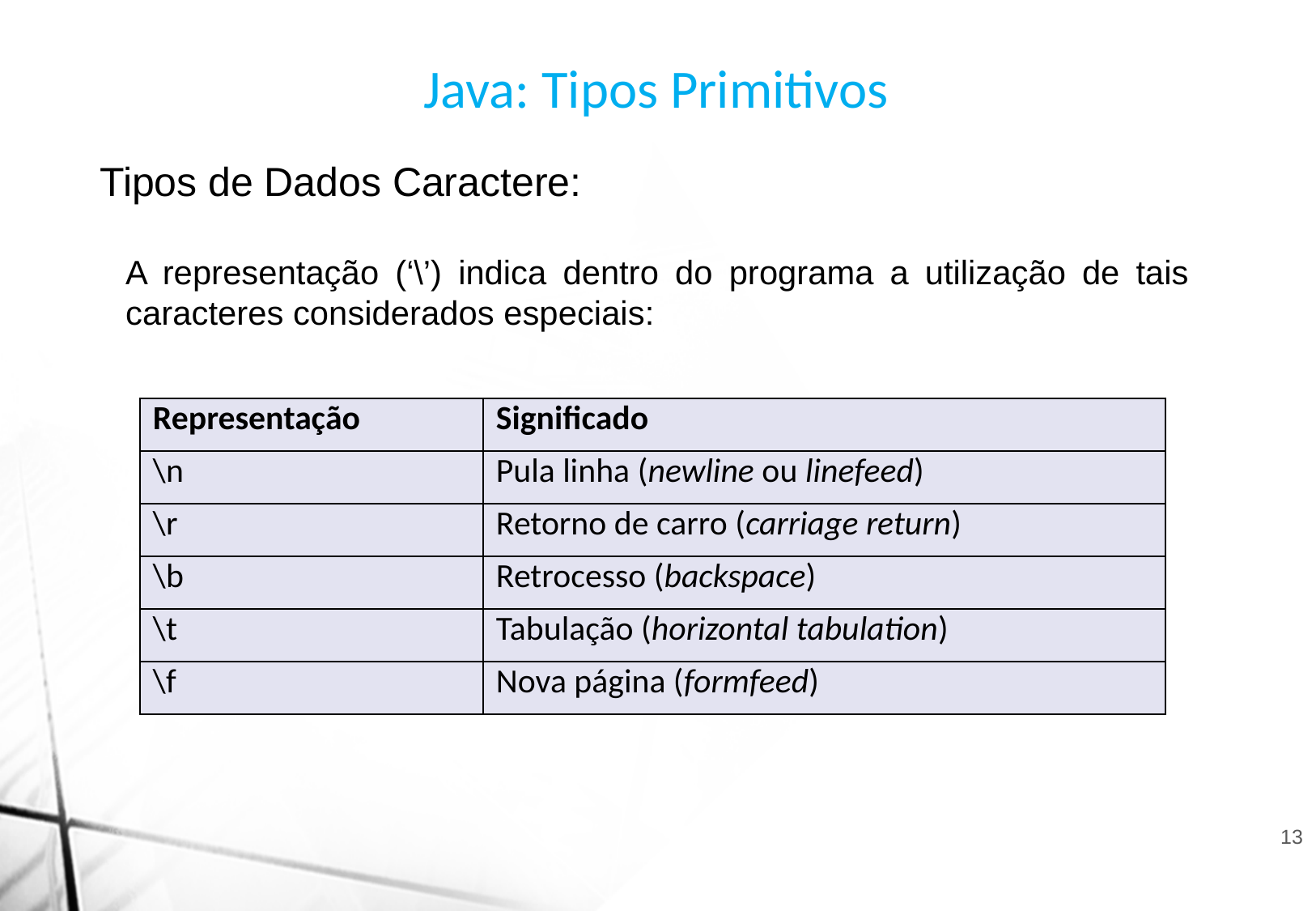

Java: Tipos Primitivos
Tipos de Dados Caractere:
A representação (‘\’) indica dentro do programa a utilização de tais caracteres considerados especiais:
| Representação | Significado |
| --- | --- |
| \n | Pula linha (newline ou linefeed) |
| \r | Retorno de carro (carriage return) |
| \b | Retrocesso (backspace) |
| \t | Tabulação (horizontal tabulation) |
| \f | Nova página (formfeed) |
13